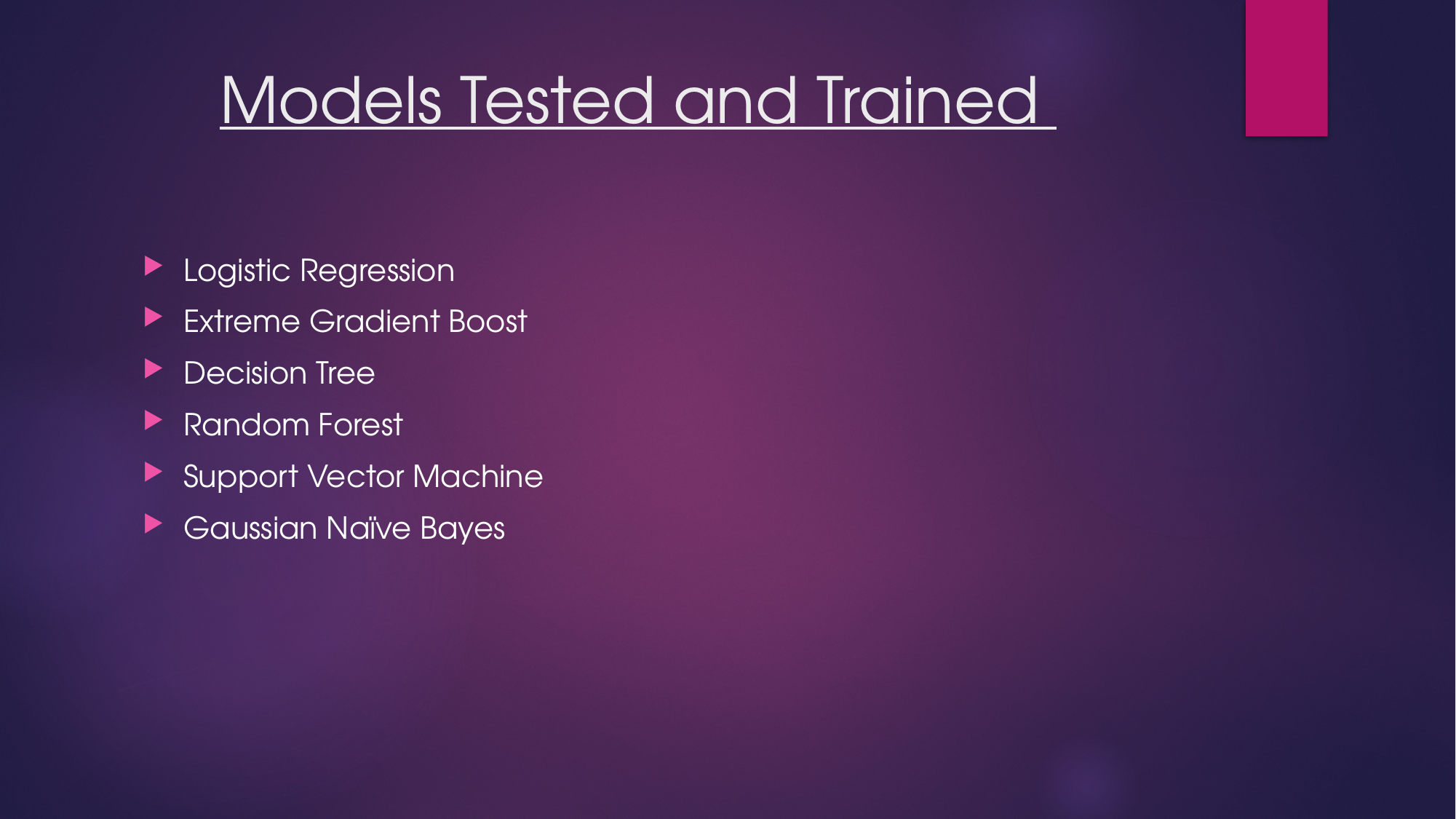

# Models Tested and Trained
Logistic Regression
Extreme Gradient Boost
Decision Tree
Random Forest
Support Vector Machine
Gaussian Naïve Bayes